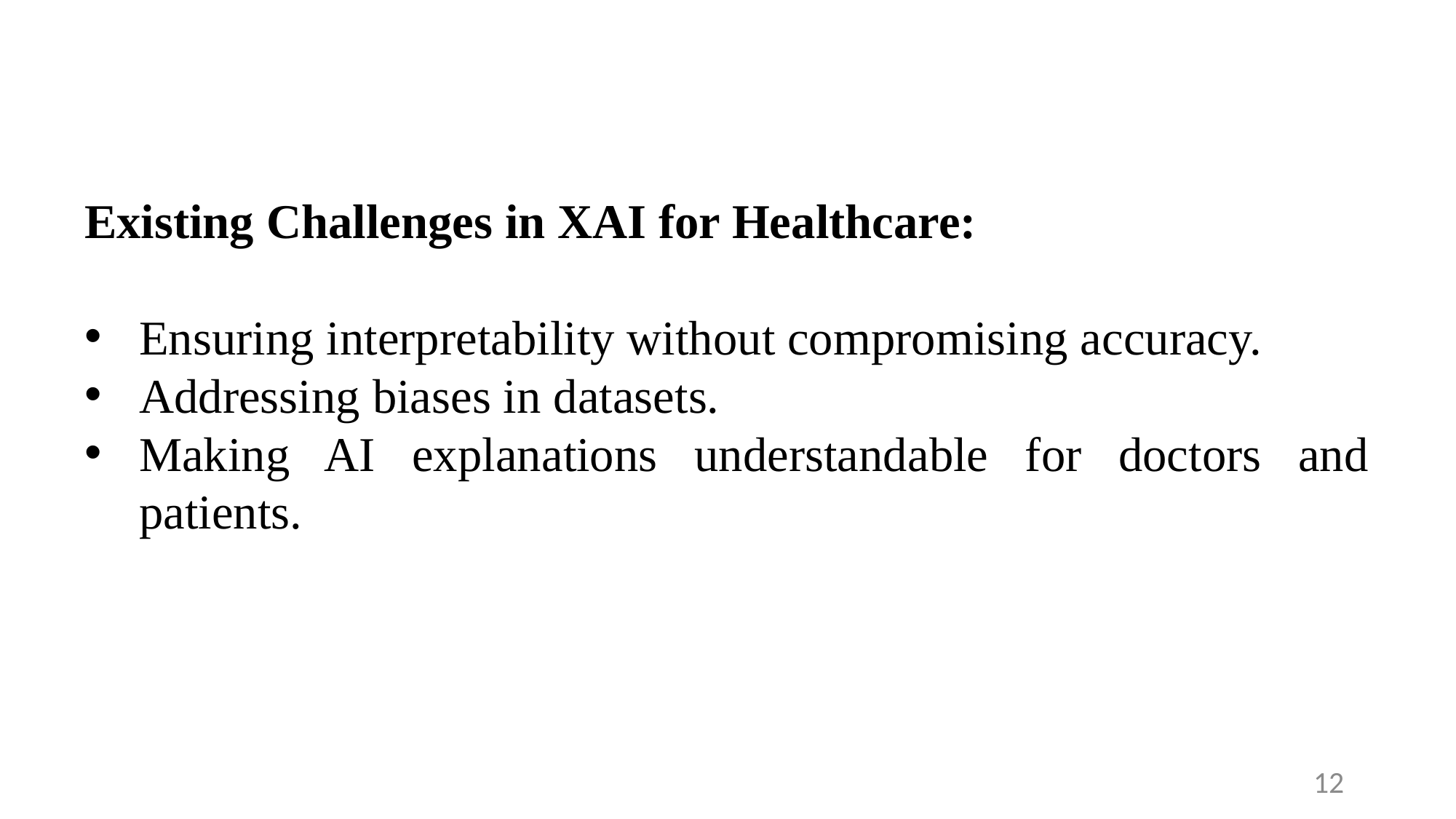

Existing Challenges in XAI for Healthcare:

Ensuring interpretability without compromising accuracy.
Addressing biases in datasets.
Making AI explanations understandable for doctors and patients.
12